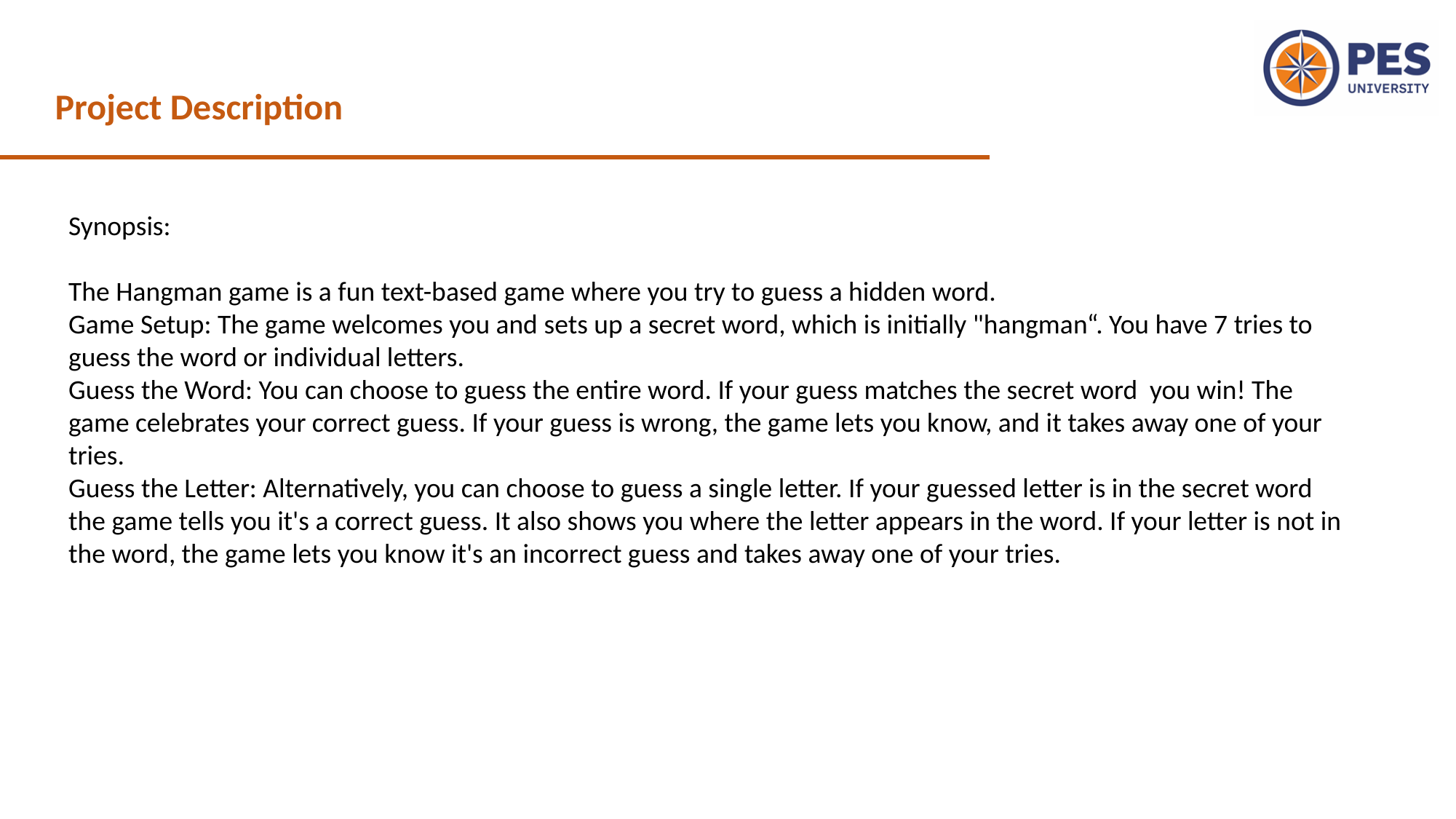

Project Description
Synopsis:

The Hangman game is a fun text-based game where you try to guess a hidden word.
Game Setup: The game welcomes you and sets up a secret word, which is initially "hangman“. You have 7 tries to guess the word or individual letters.
Guess the Word: You can choose to guess the entire word. If your guess matches the secret word  you win! The game celebrates your correct guess. If your guess is wrong, the game lets you know, and it takes away one of your tries.
Guess the Letter: Alternatively, you can choose to guess a single letter. If your guessed letter is in the secret word  the game tells you it's a correct guess. It also shows you where the letter appears in the word. If your letter is not in the word, the game lets you know it's an incorrect guess and takes away one of your tries.